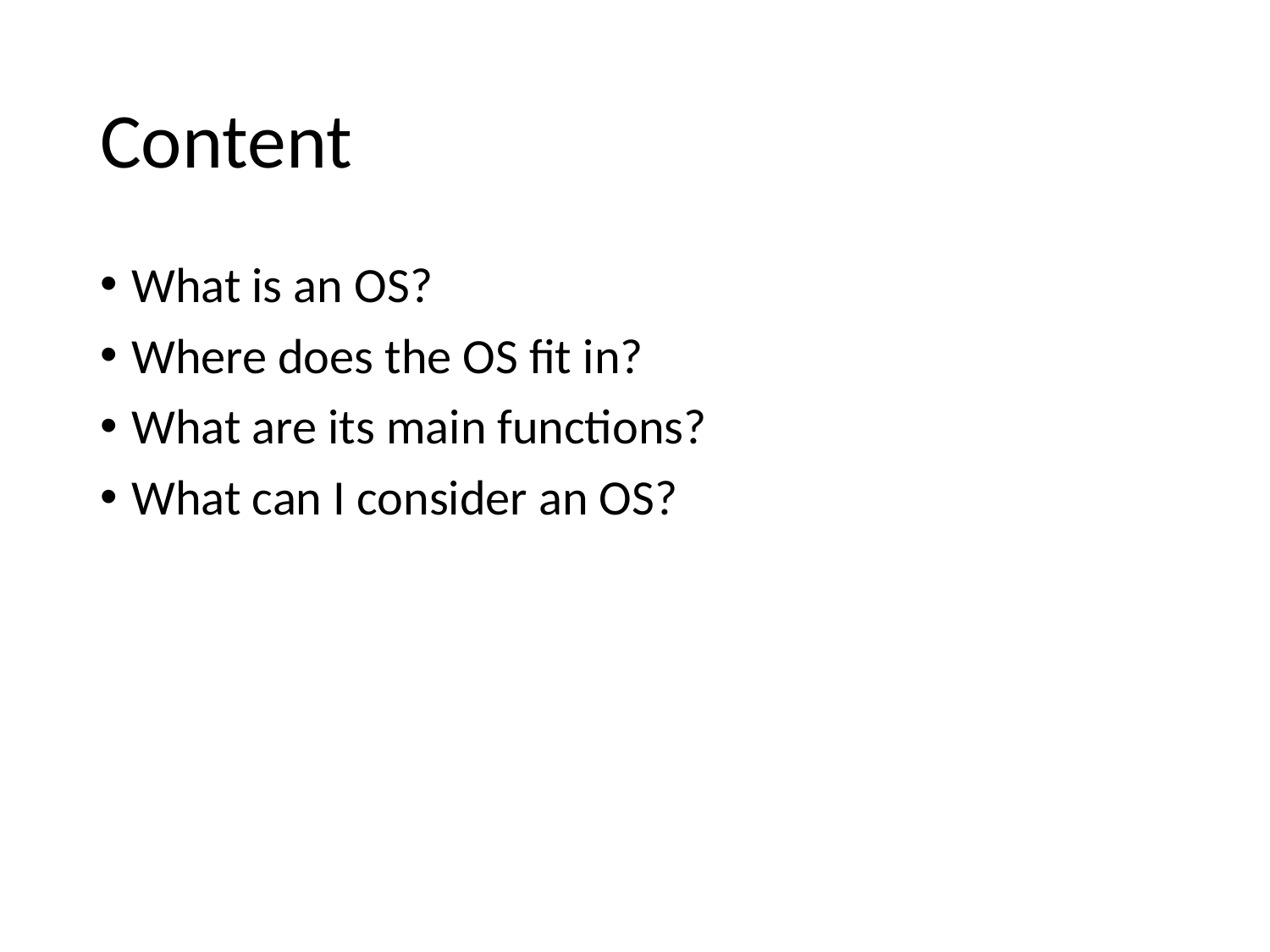

# Content
What is an OS?
Where does the OS fit in?
What are its main functions?
What can I consider an OS?